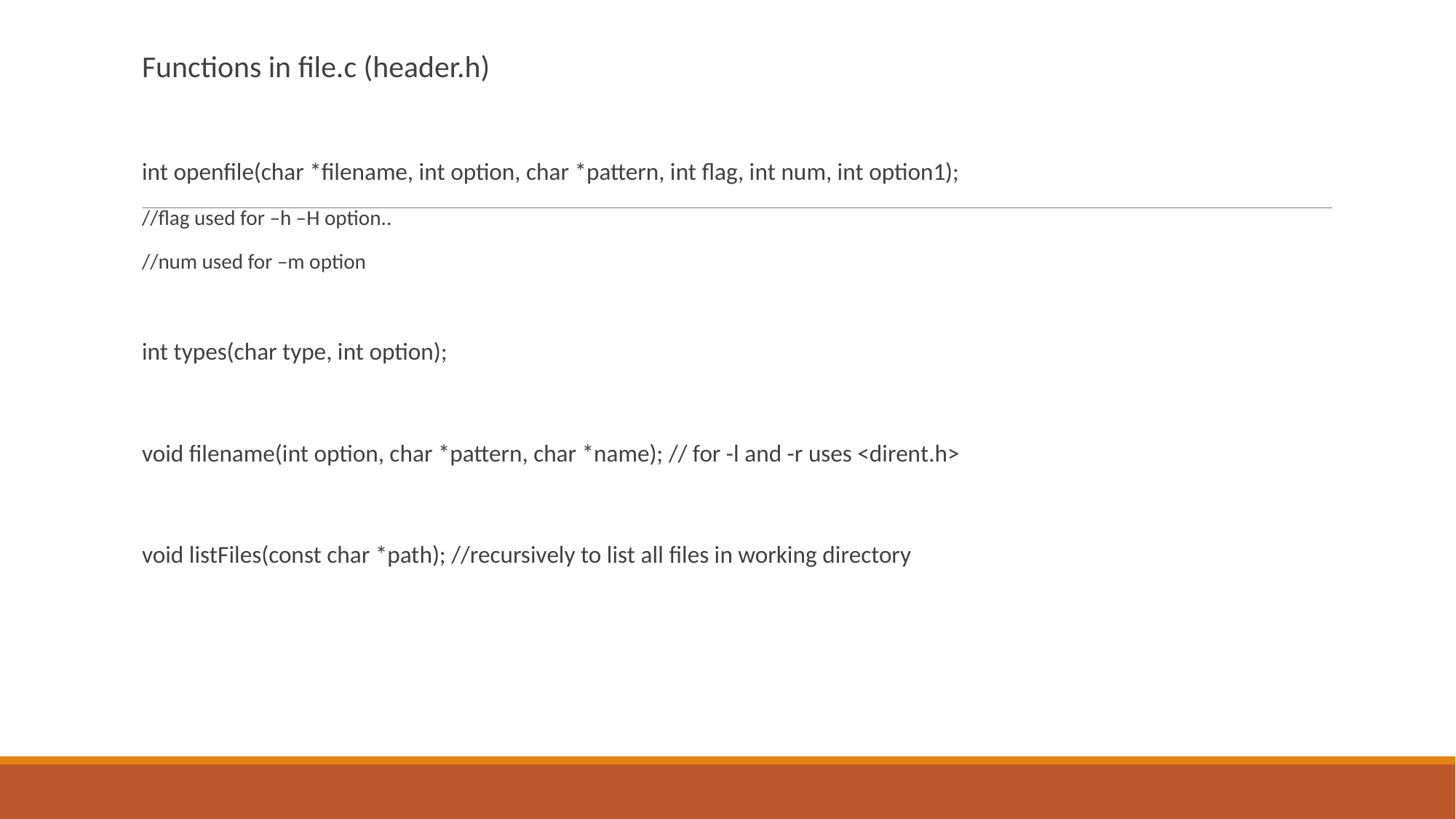

Functions in file.c (header.h)

int openfile(char *filename, int option, char *pattern, int flag, int num, int option1);
//flag used for –h –H option..
//num used for –m option

int types(char type, int option);

void filename(int option, char *pattern, char *name); // for -l and -r uses <dirent.h>

void listFiles(const char *path); //recursively to list all files in working directory